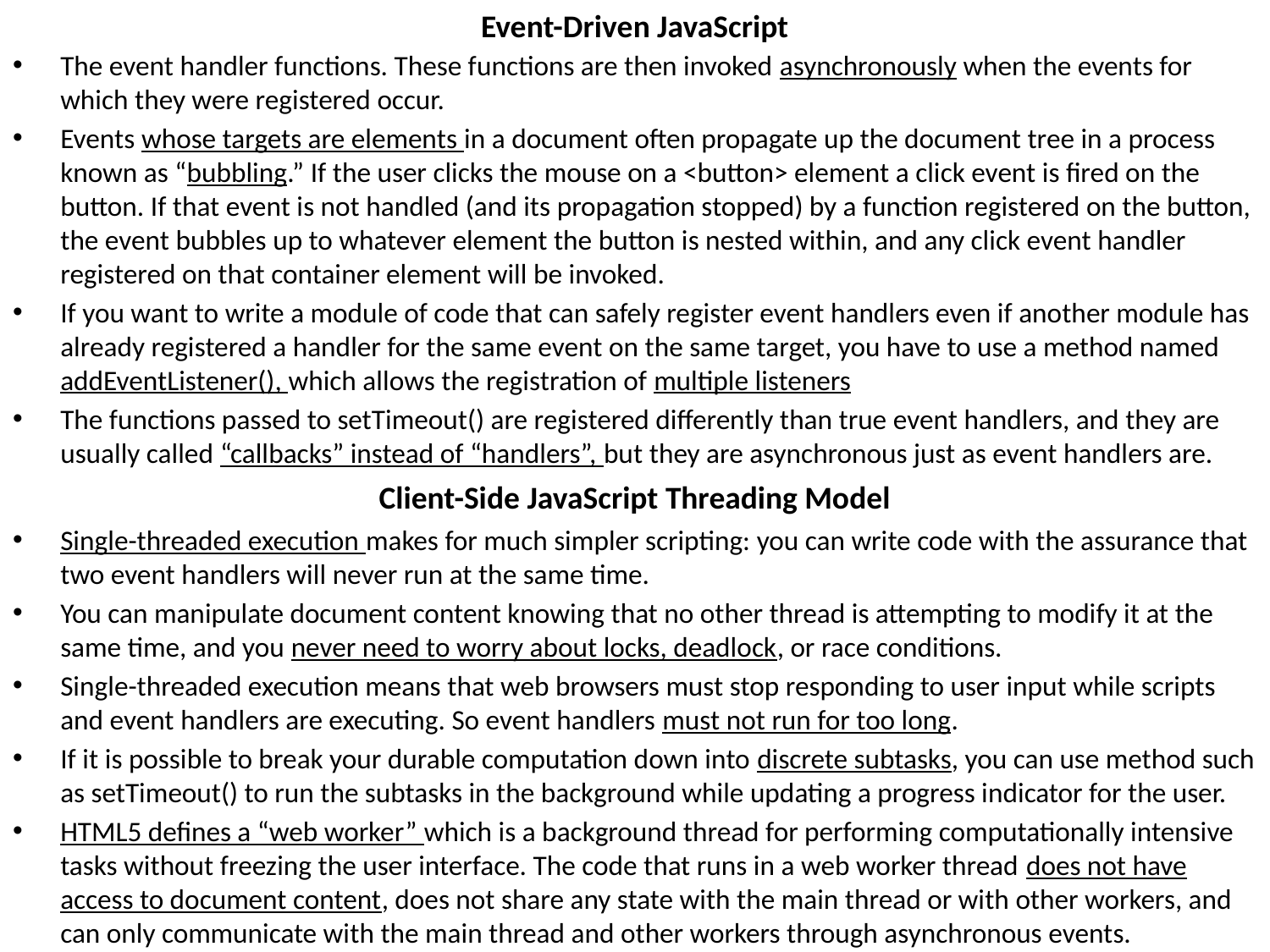

Event-Driven JavaScript
The event handler functions. These functions are then invoked asynchronously when the events for which they were registered occur.
Events whose targets are elements in a document often propagate up the document tree in a process known as “bubbling.” If the user clicks the mouse on a <button> element a click event is fired on the button. If that event is not handled (and its propagation stopped) by a function registered on the button, the event bubbles up to whatever element the button is nested within, and any click event handler registered on that container element will be invoked.
If you want to write a module of code that can safely register event handlers even if another module has already registered a handler for the same event on the same target, you have to use a method named addEventListener(), which allows the registration of multiple listeners
The functions passed to setTimeout() are registered differently than true event handlers, and they are usually called “callbacks” instead of “handlers”, but they are asynchronous just as event handlers are.
Client-Side JavaScript Threading Model
Single-threaded execution makes for much simpler scripting: you can write code with the assurance that two event handlers will never run at the same time.
You can manipulate document content knowing that no other thread is attempting to modify it at the same time, and you never need to worry about locks, deadlock, or race conditions.
Single-threaded execution means that web browsers must stop responding to user input while scripts and event handlers are executing. So event handlers must not run for too long.
If it is possible to break your durable computation down into discrete subtasks, you can use method such as setTimeout() to run the subtasks in the background while updating a progress indicator for the user.
HTML5 defines a “web worker” which is a background thread for performing computationally intensive tasks without freezing the user interface. The code that runs in a web worker thread does not have access to document content, does not share any state with the main thread or with other workers, and can only communicate with the main thread and other workers through asynchronous events.